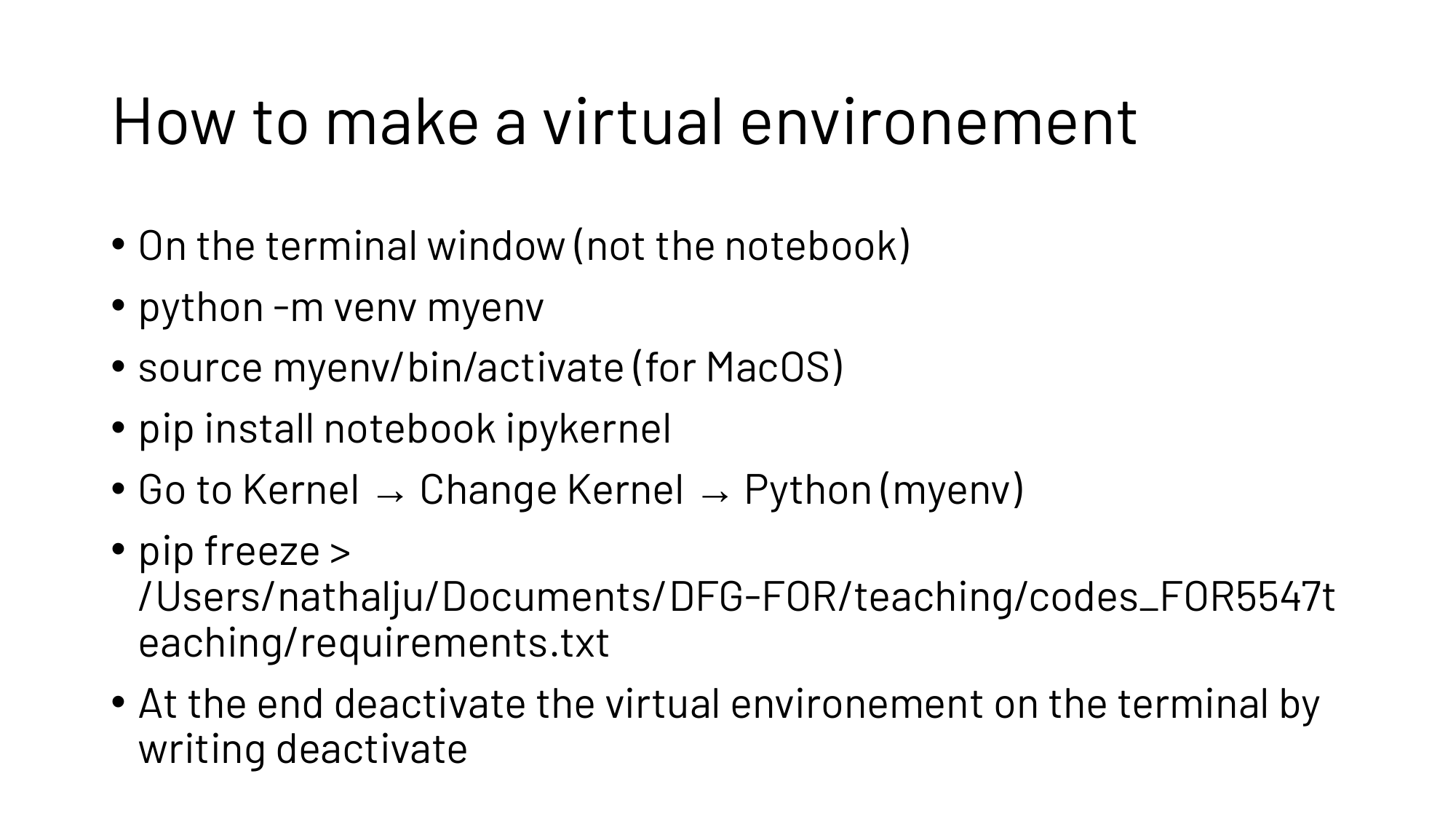

# How to make a virtual environement
On the terminal window (not the notebook)
python -m venv myenv
source myenv/bin/activate (for MacOS)
pip install notebook ipykernel
Go to Kernel → Change Kernel → Python (myenv)
pip freeze > /Users/nathalju/Documents/DFG-FOR/teaching/codes_FOR5547teaching/requirements.txt
At the end deactivate the virtual environement on the terminal by writing deactivate